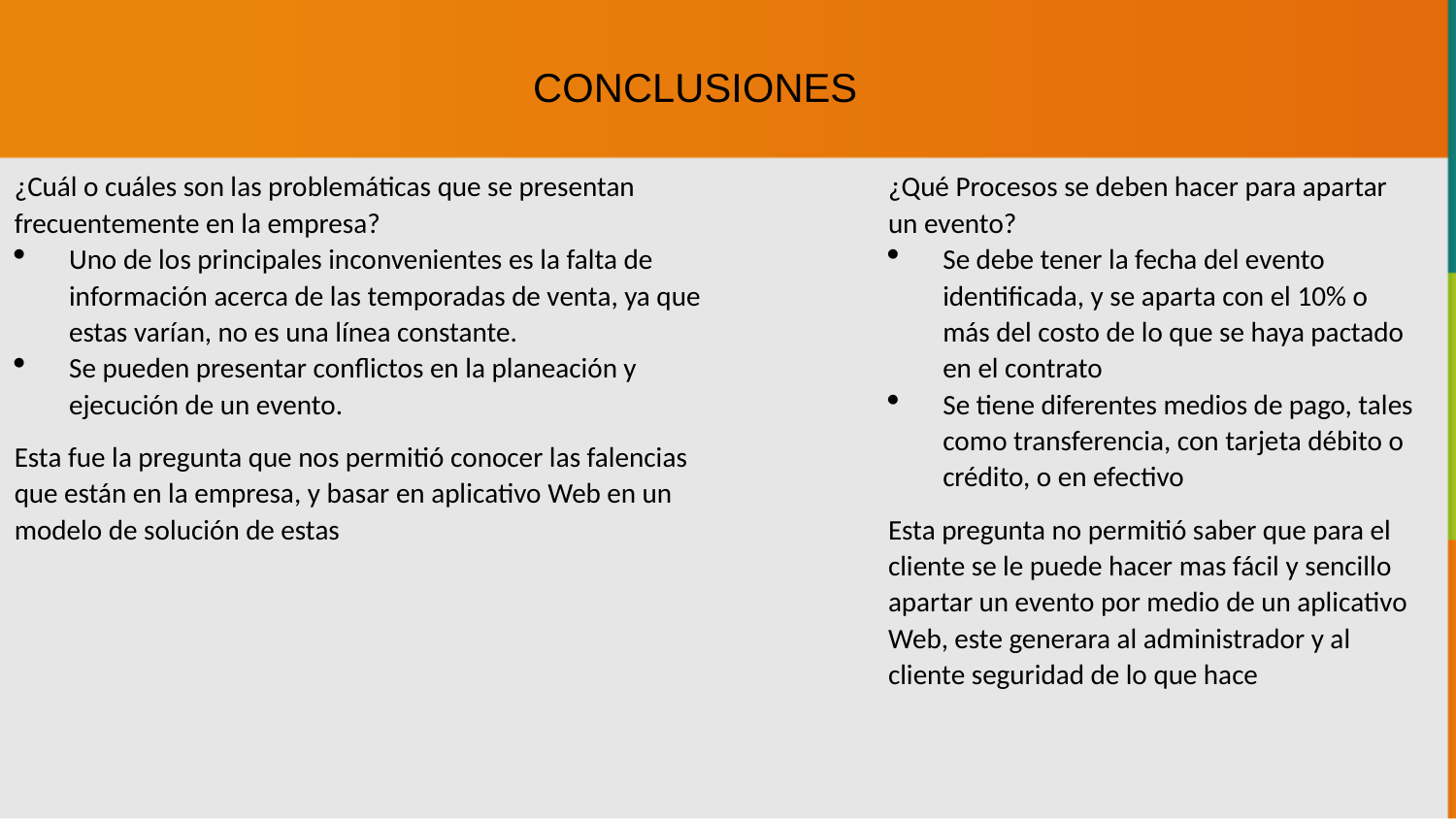

CONCLUSIONES
¿Cuál o cuáles son las problemáticas que se presentan frecuentemente en la empresa?
Uno de los principales inconvenientes es la falta de información acerca de las temporadas de venta, ya que estas varían, no es una línea constante.
Se pueden presentar conflictos en la planeación y ejecución de un evento.
Esta fue la pregunta que nos permitió conocer las falencias que están en la empresa, y basar en aplicativo Web en un modelo de solución de estas

¿Qué Procesos se deben hacer para apartar un evento?
Se debe tener la fecha del evento identificada, y se aparta con el 10% o más del costo de lo que se haya pactado en el contrato
Se tiene diferentes medios de pago, tales como transferencia, con tarjeta débito o crédito, o en efectivo
Esta pregunta no permitió saber que para el cliente se le puede hacer mas fácil y sencillo apartar un evento por medio de un aplicativo Web, este generara al administrador y al cliente seguridad de lo que hace